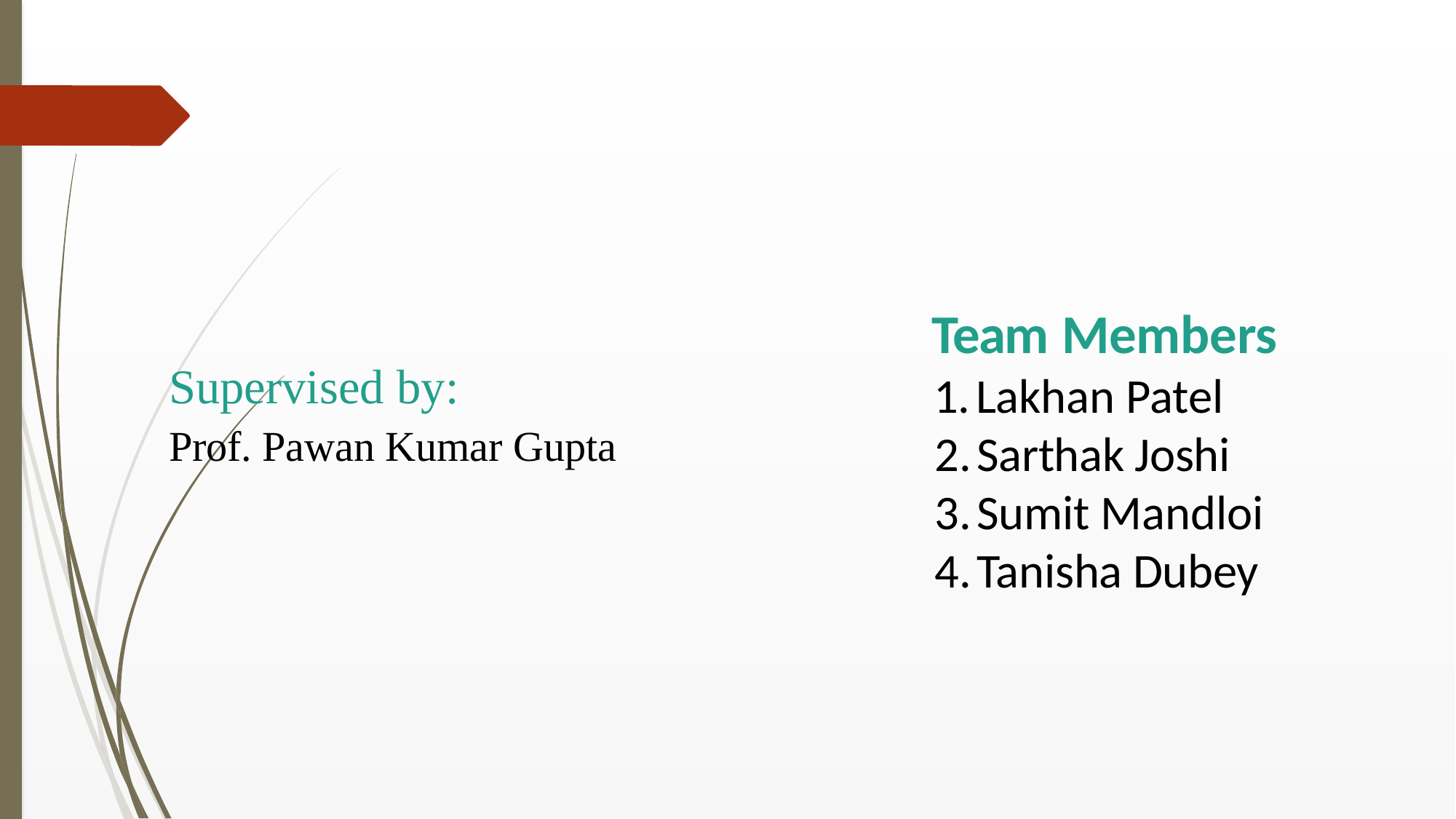

Team Members
Lakhan Patel
Sarthak Joshi
Sumit Mandloi
Tanisha Dubey
Supervised by:
Prof. Pawan Kumar Gupta